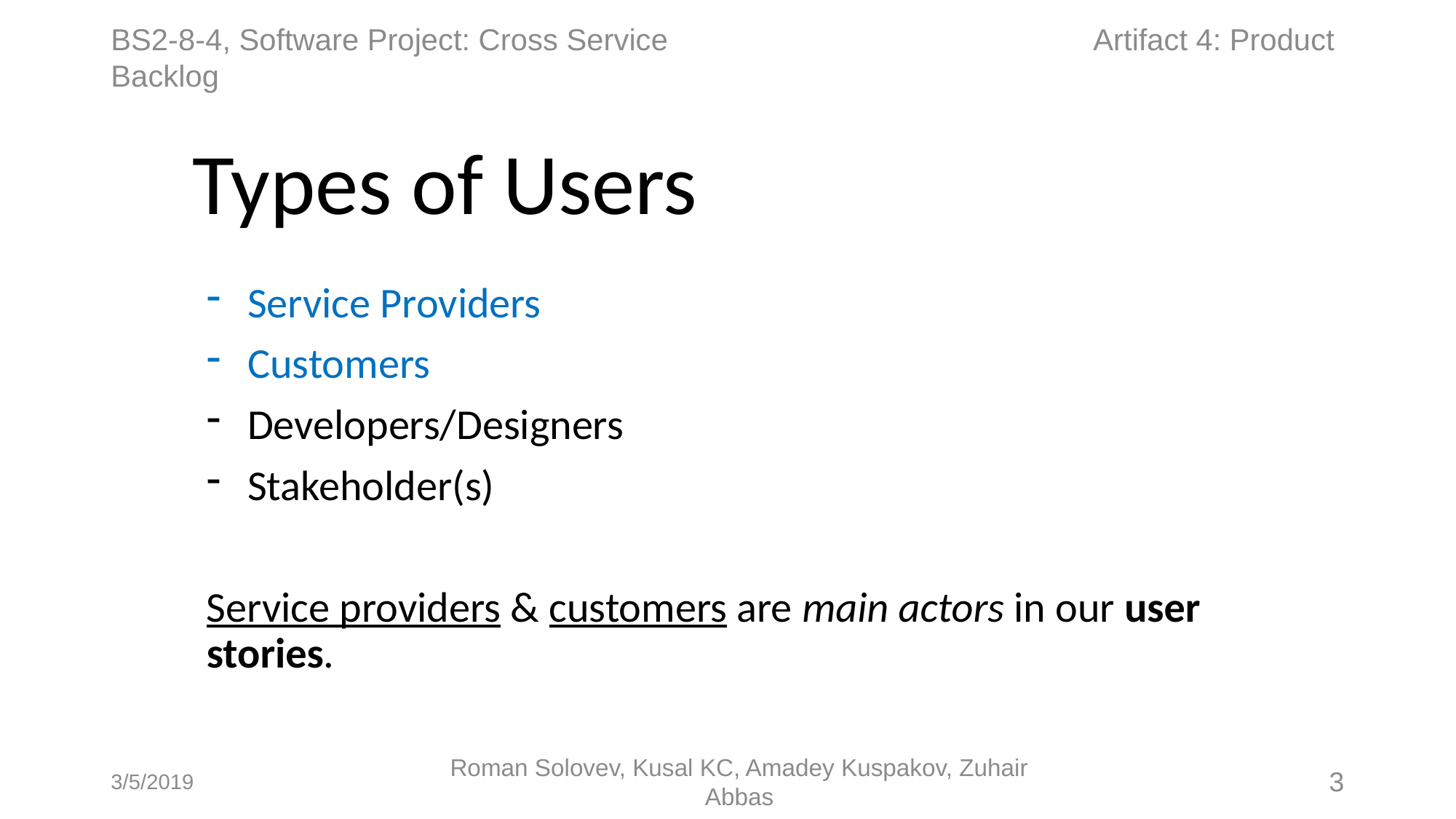

BS2-8-4, Software Project: Cross Service				Artifact 4: Product Backlog
# Types of Users
Service Providers
Customers
Developers/Designers
Stakeholder(s)

Service providers & customers are main actors in our user stories.
3/5/2019
Roman Solovev, Kusal KC, Amadey Kuspakov, Zuhair Abbas
3